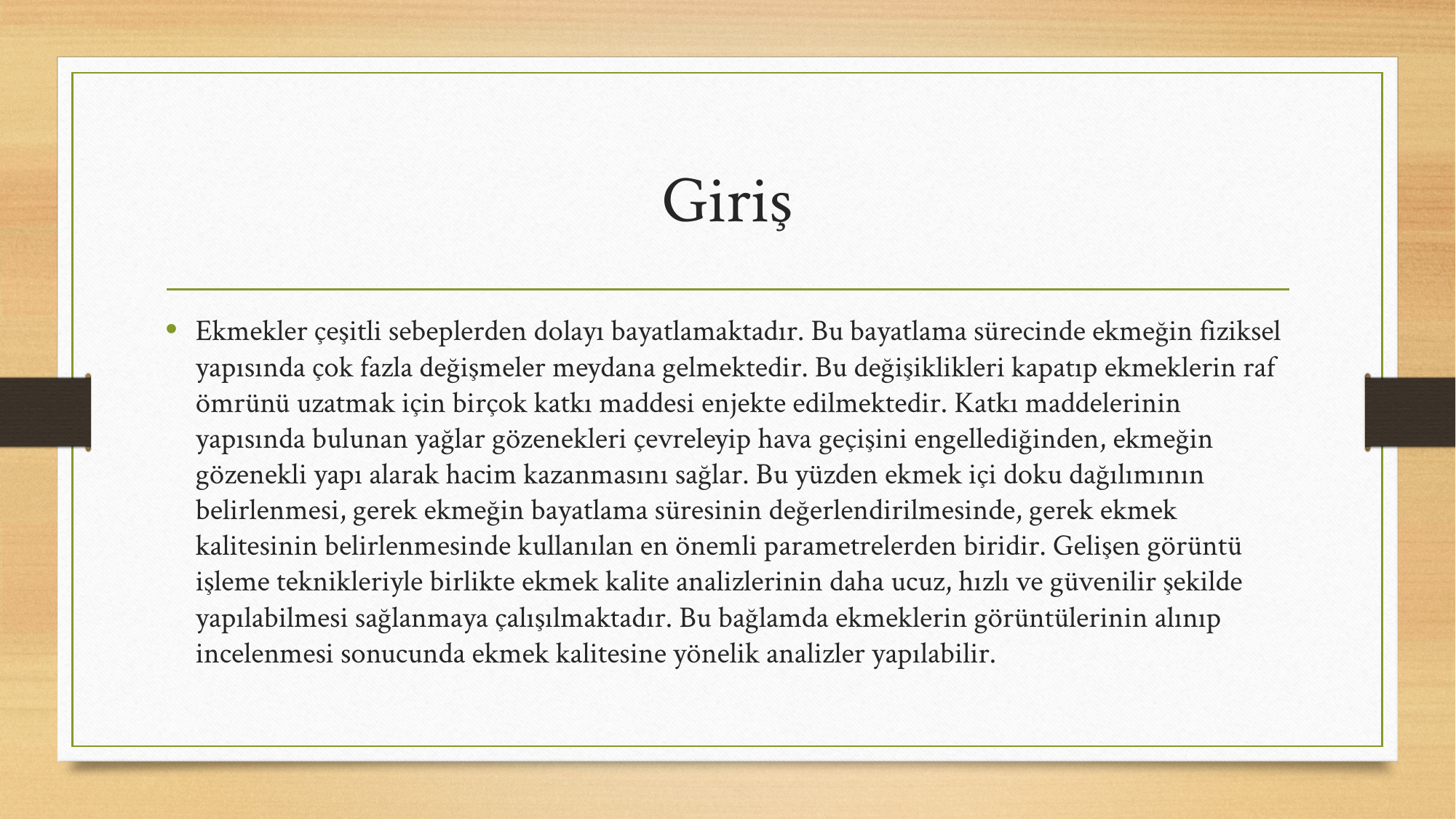

# Giriş
Ekmekler çeşitli sebeplerden dolayı bayatlamaktadır. Bu bayatlama sürecinde ekmeğin fiziksel yapısında çok fazla değişmeler meydana gelmektedir. Bu değişiklikleri kapatıp ekmeklerin raf ömrünü uzatmak için birçok katkı maddesi enjekte edilmektedir. Katkı maddelerinin yapısında bulunan yağlar gözenekleri çevreleyip hava geçişini engellediğinden, ekmeğin gözenekli yapı alarak hacim kazanmasını sağlar. Bu yüzden ekmek içi doku dağılımının belirlenmesi, gerek ekmeğin bayatlama süresinin değerlendirilmesinde, gerek ekmek kalitesinin belirlenmesinde kullanılan en önemli parametrelerden biridir. Gelişen görüntü işleme teknikleriyle birlikte ekmek kalite analizlerinin daha ucuz, hızlı ve güvenilir şekilde yapılabilmesi sağlanmaya çalışılmaktadır. Bu bağlamda ekmeklerin görüntülerinin alınıp incelenmesi sonucunda ekmek kalitesine yönelik analizler yapılabilir.